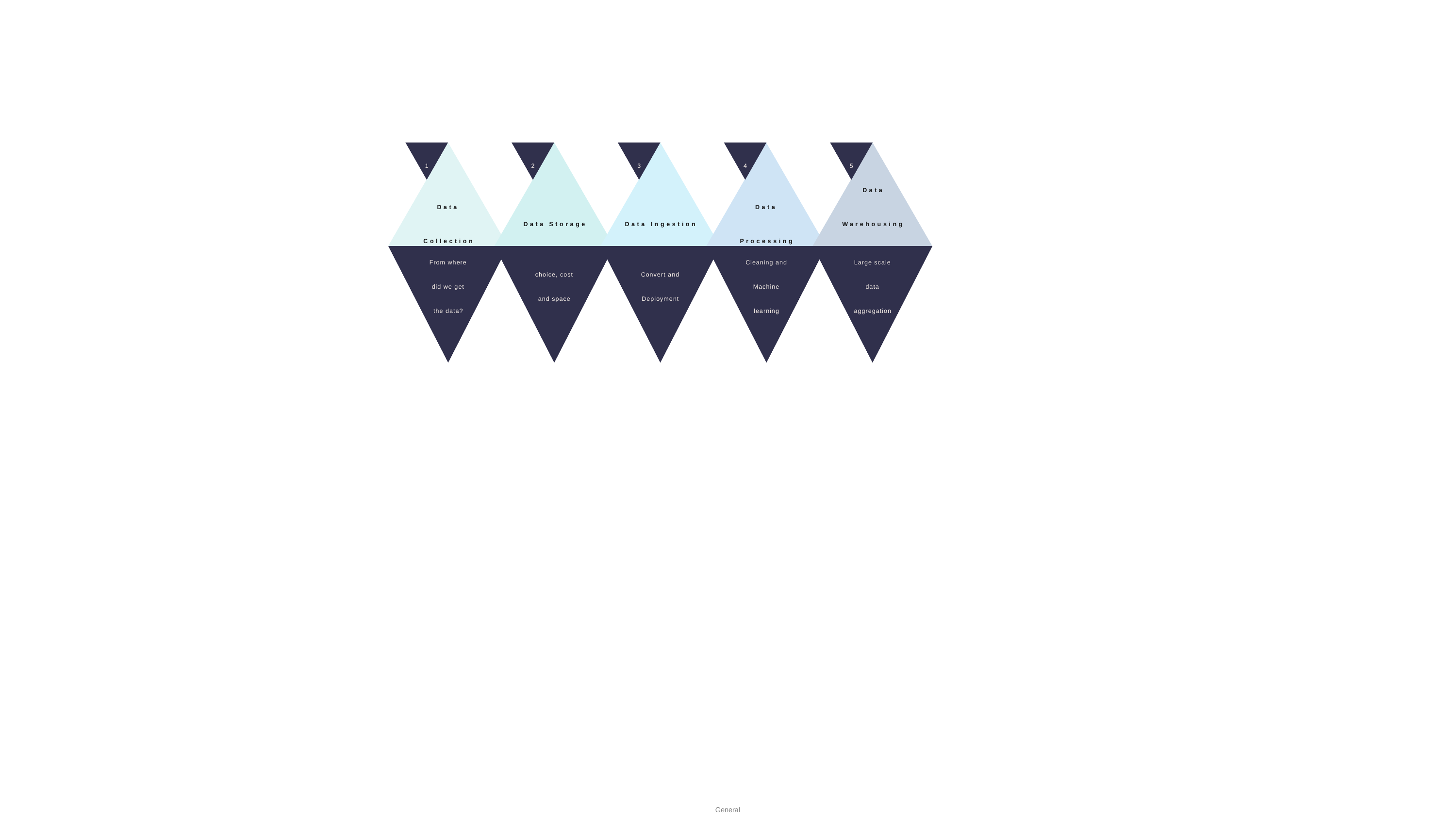

Data Collection

1

Data Storage

2

Data Ingestion

3

Data Processing

4

Data
Warehousing
and visuals

5

From where did we get the data?

choice, cost and space

Convert and Deployment

Cleaning and Machine learning

Large scale data aggregation